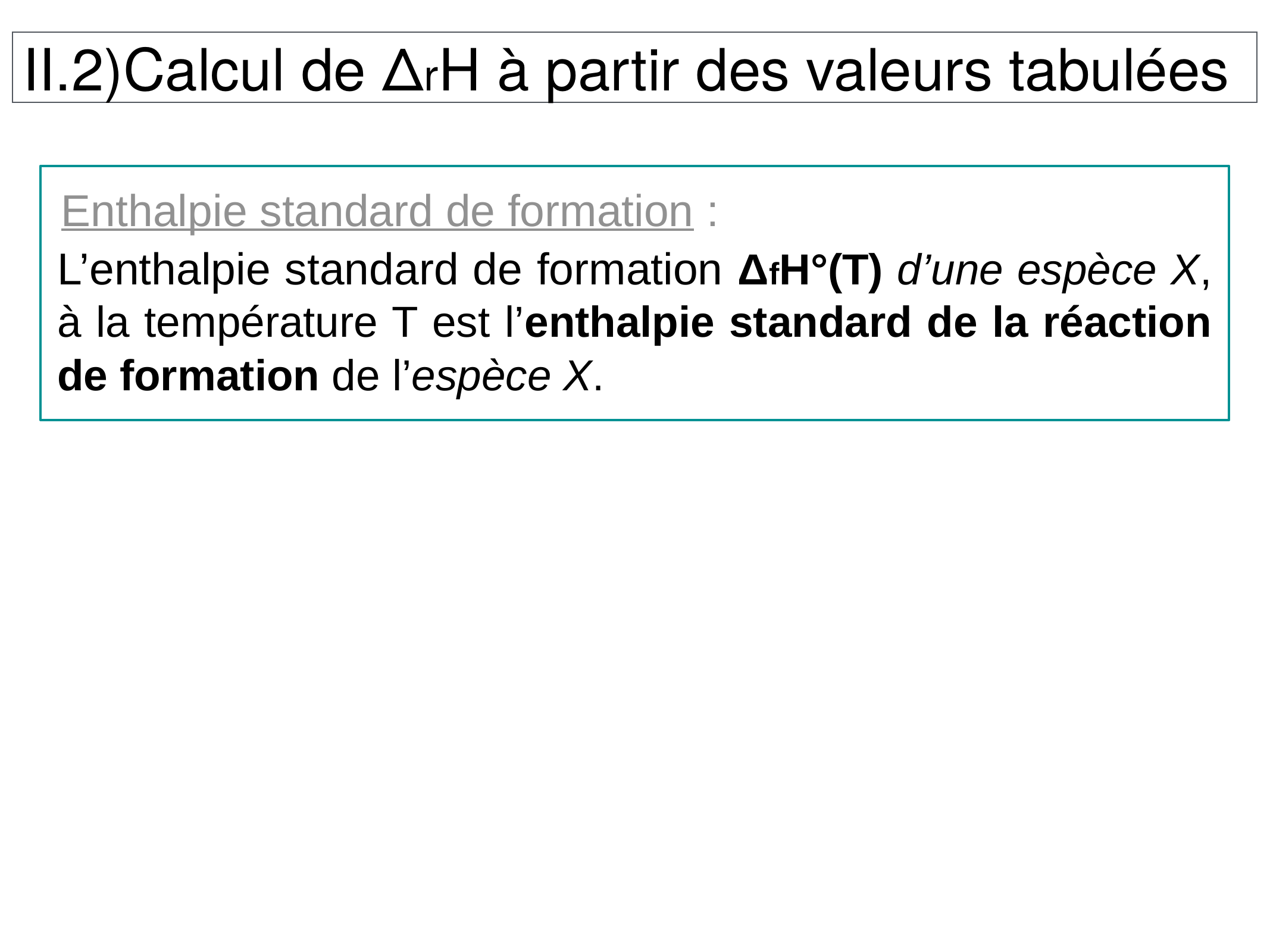

II.2)Calcul de ΔrH à partir des valeurs tabulées

Enthalpie standard de formation :
L’enthalpie standard de formation ΔfH°(T) d’une espèce X, à la température T est l’enthalpie standard de la réaction de formation de l’espèce X.
13